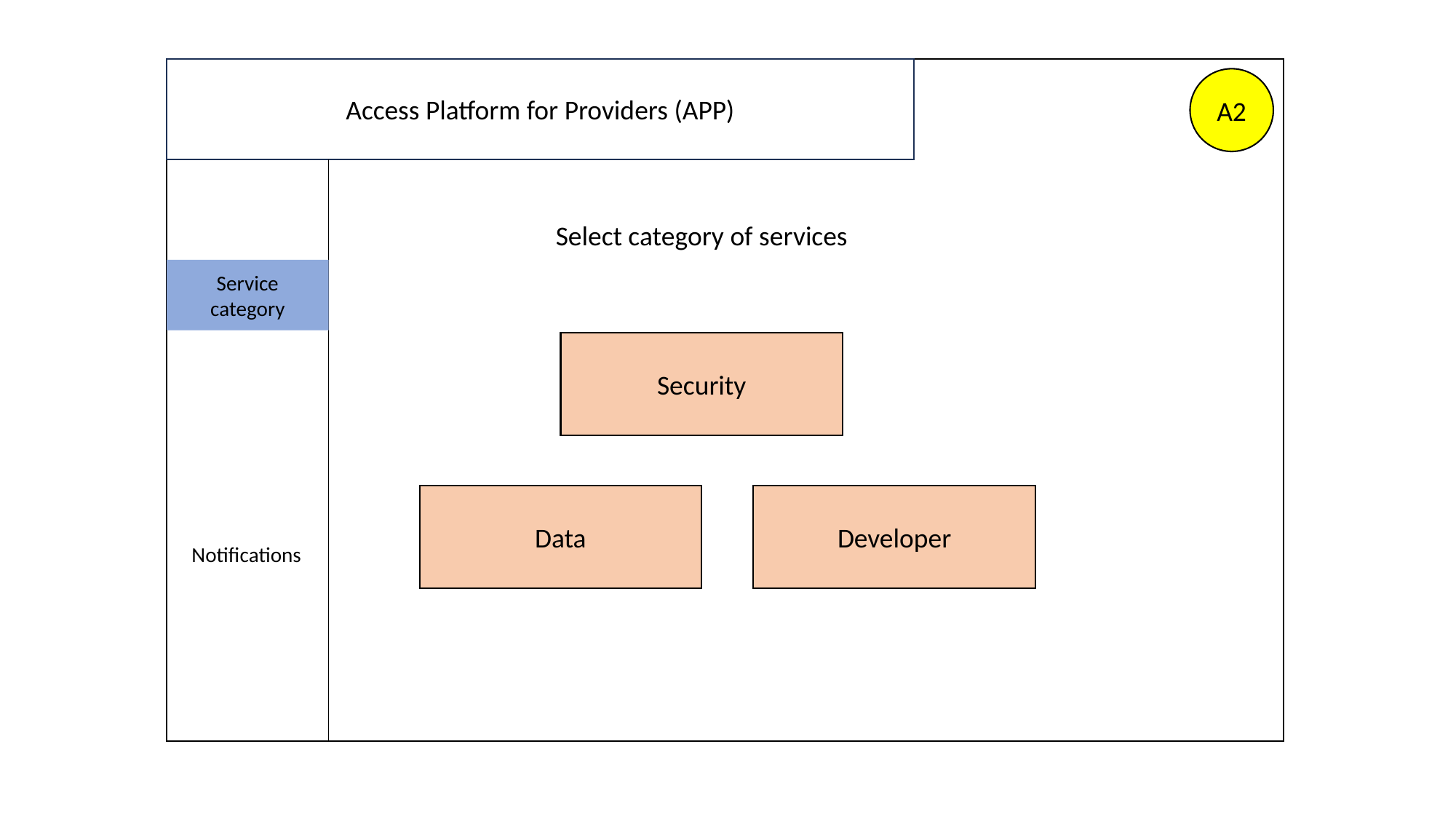

Access Platform for Providers (APP)
A2
Select category of services
Service category
Security
Data
Developer
Notifications